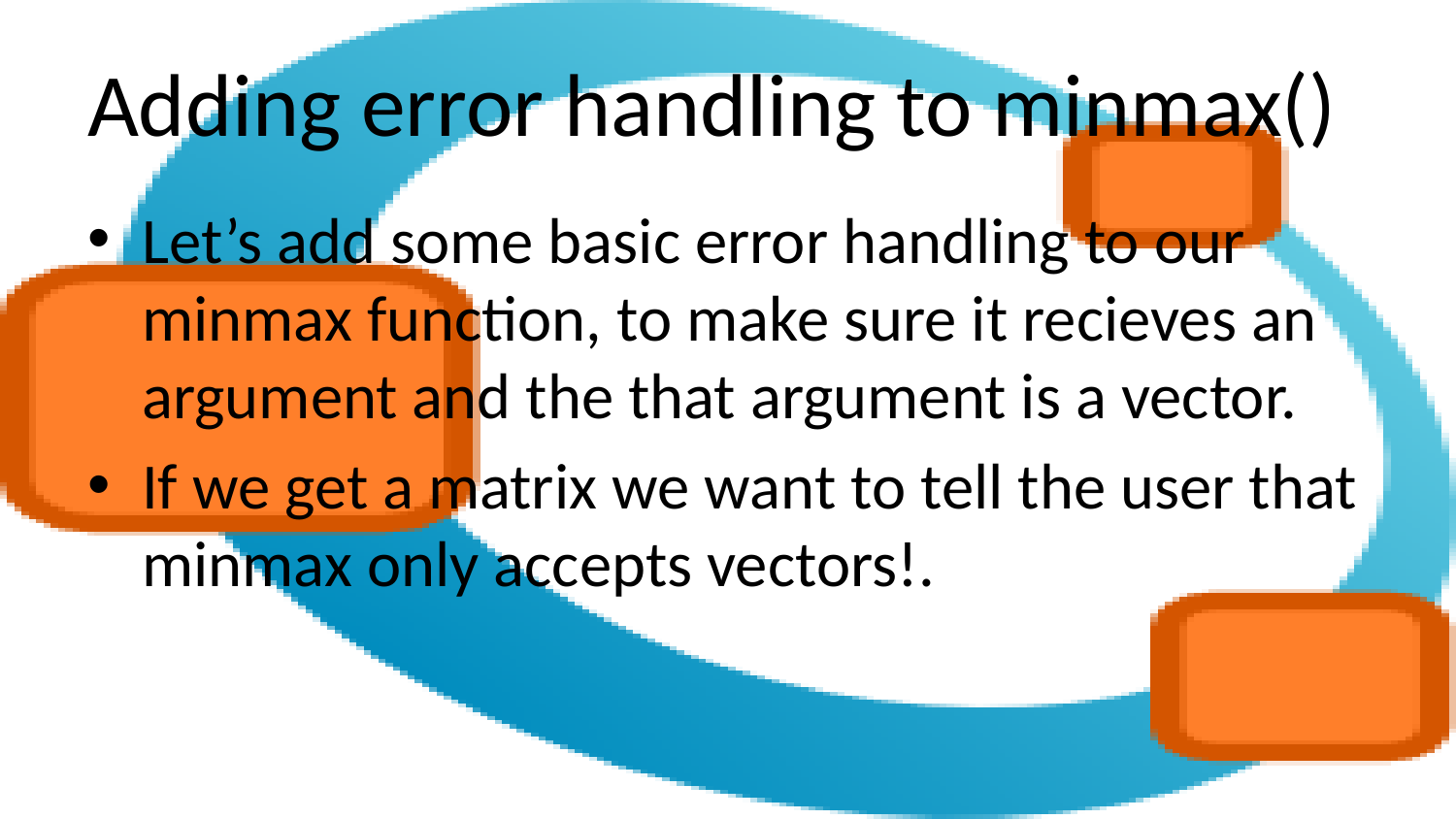

# Adding error handling to minmax()
Let’s add some basic error handling to our minmax function, to make sure it recieves an argument and the that argument is a vector.
If we get a matrix we want to tell the user that minmax only accepts vectors!.